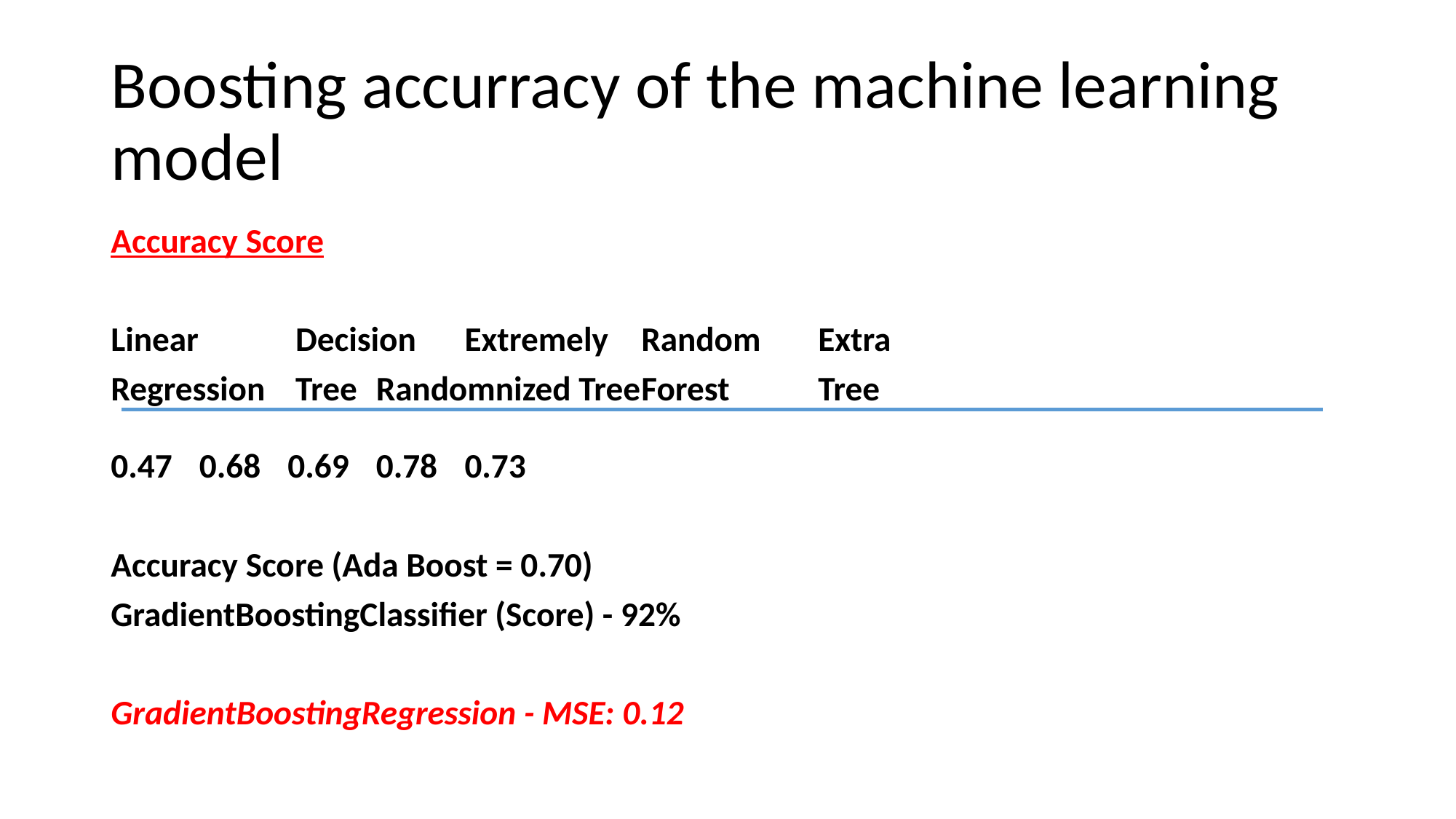

# Boosting accurracy of the machine learning model
Accuracy Score

Linear 	 Decision	Extremely   			Random 	Extra
Regression 	 Tree		Randomnized Tree		Forest 	Tree

0.47		0.68		0.69				0.78		0.73

Accuracy Score (Ada Boost = 0.70)
GradientBoostingClassifier (Score) - 92%

GradientBoostingRegression - MSE: 0.12